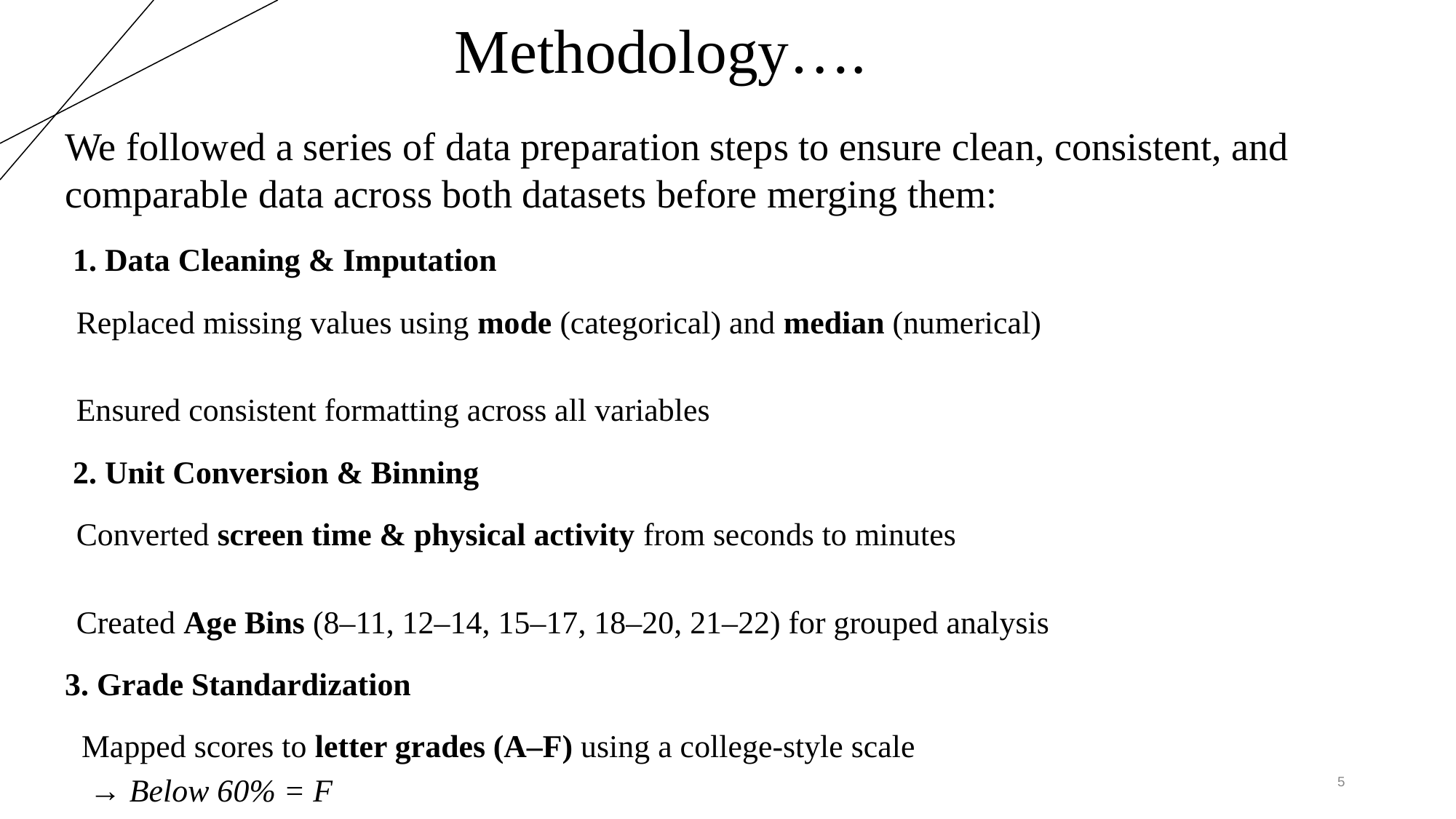

Methodology….
We followed a series of data preparation steps to ensure clean, consistent, and comparable data across both datasets before merging them:
 1. Data Cleaning & Imputation
Replaced missing values using mode (categorical) and median (numerical)
Ensured consistent formatting across all variables
 2. Unit Conversion & Binning
Converted screen time & physical activity from seconds to minutes
Created Age Bins (8–11, 12–14, 15–17, 18–20, 21–22) for grouped analysis
3. Grade Standardization
Mapped scores to letter grades (A–F) using a college-style scale
 → Below 60% = F

5